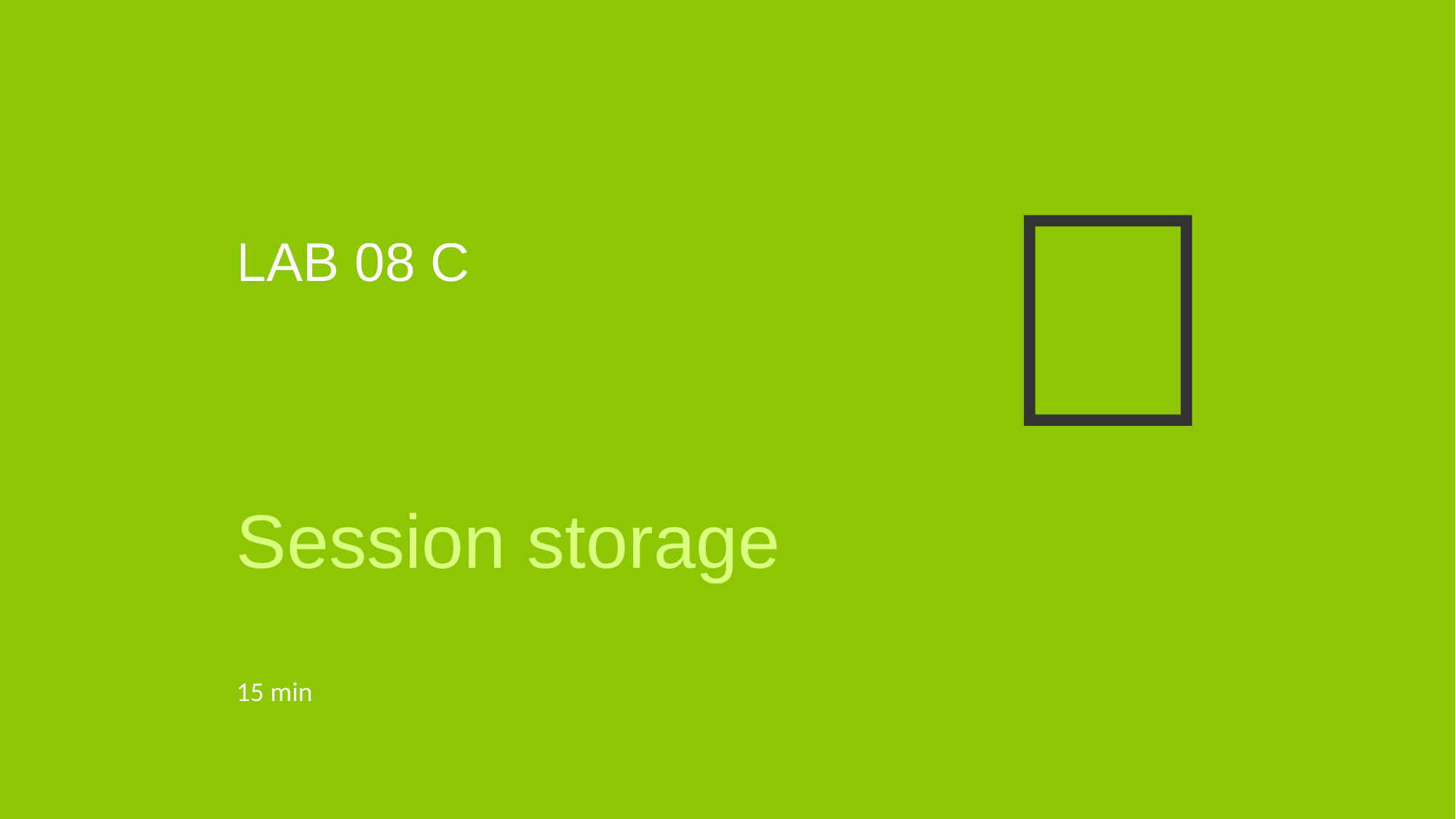

# LAB 08 C
Session storage
15 min